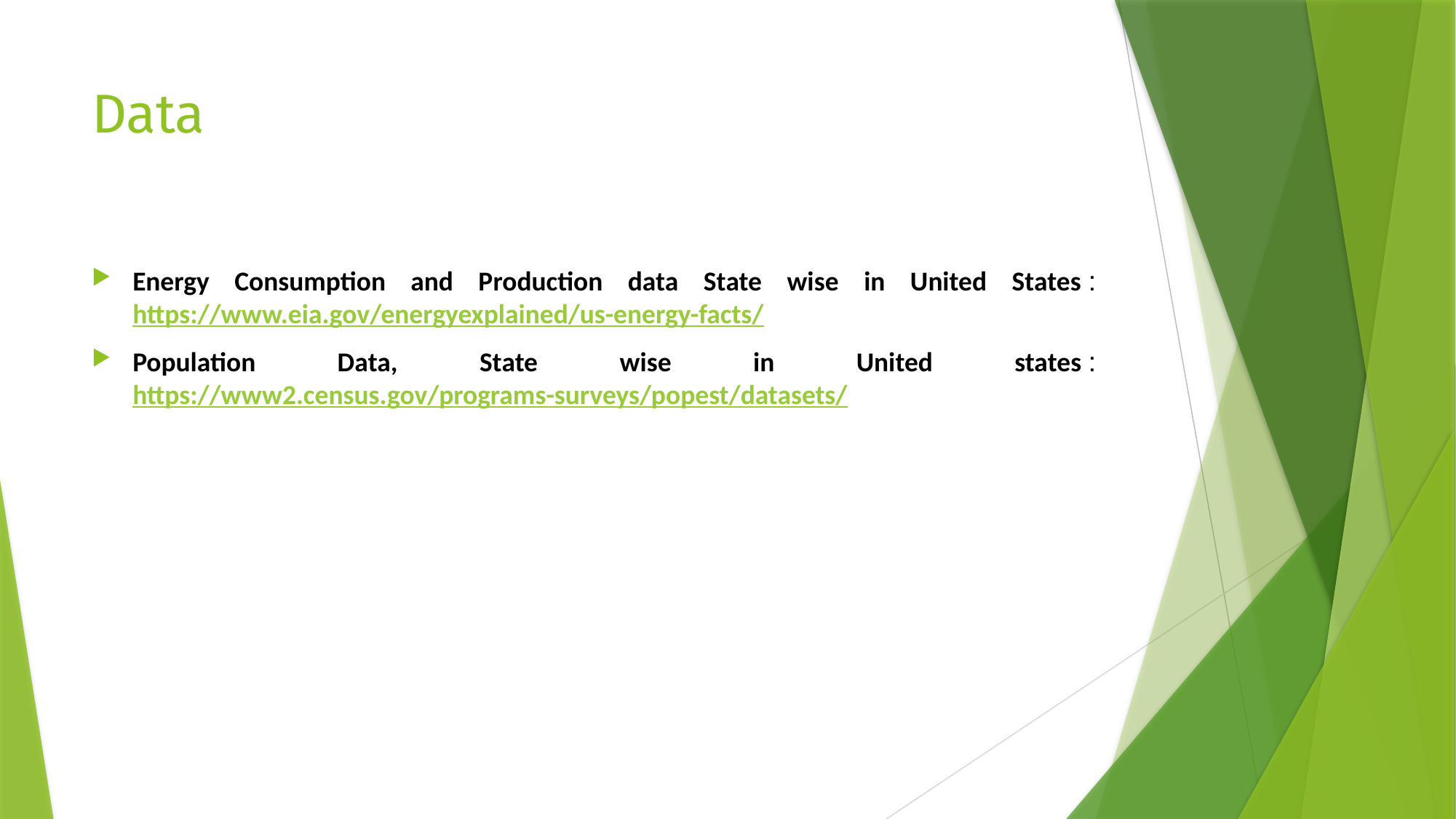

# Data
Energy Consumption and Production data State wise in United States : https://www.eia.gov/energyexplained/us-energy-facts/
Population Data, State wise in United states : https://www2.census.gov/programs-surveys/popest/datasets/